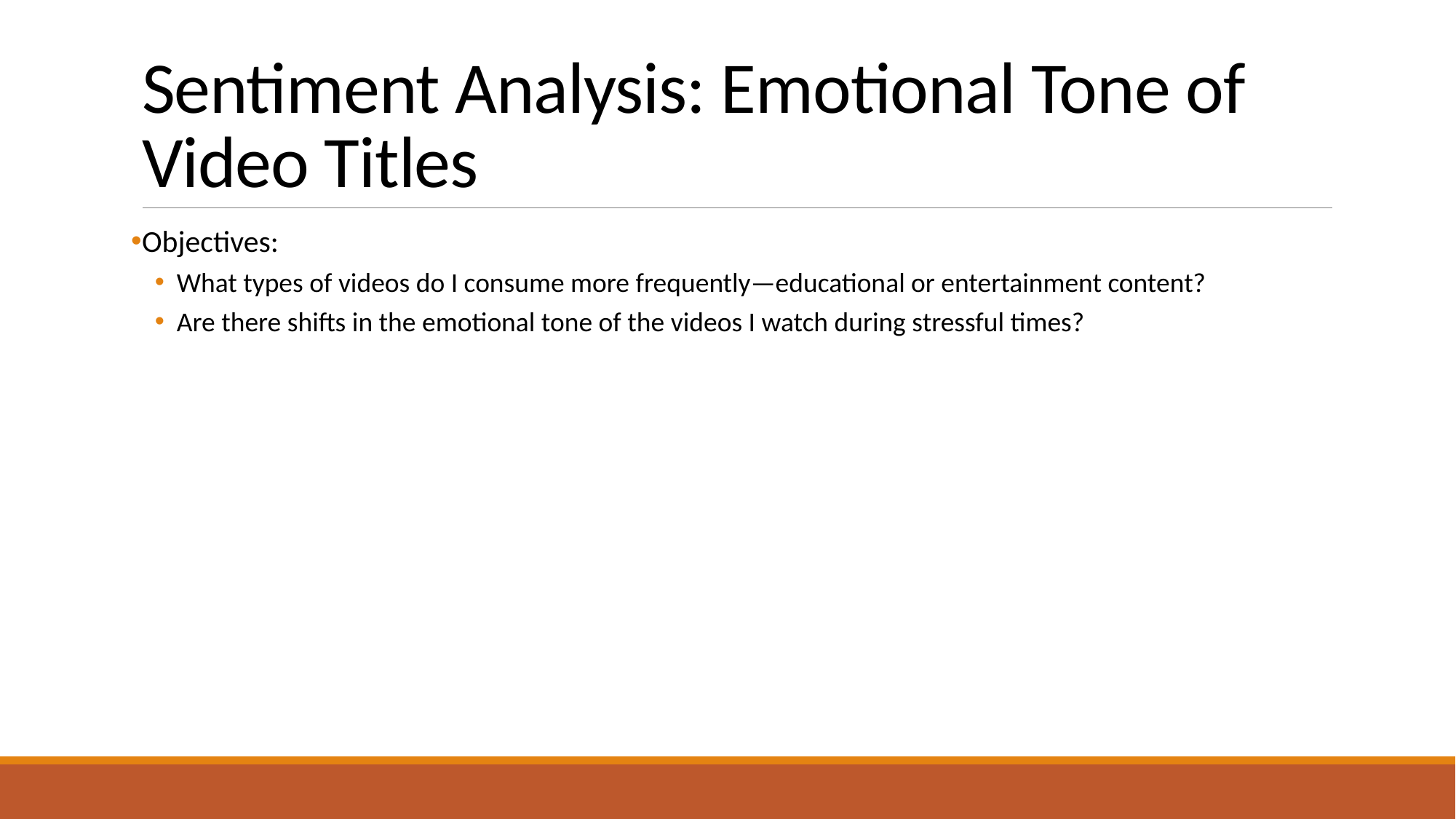

# Sentiment Analysis: Emotional Tone of Video Titles
Objectives:
What types of videos do I consume more frequently—educational or entertainment content?
Are there shifts in the emotional tone of the videos I watch during stressful times?